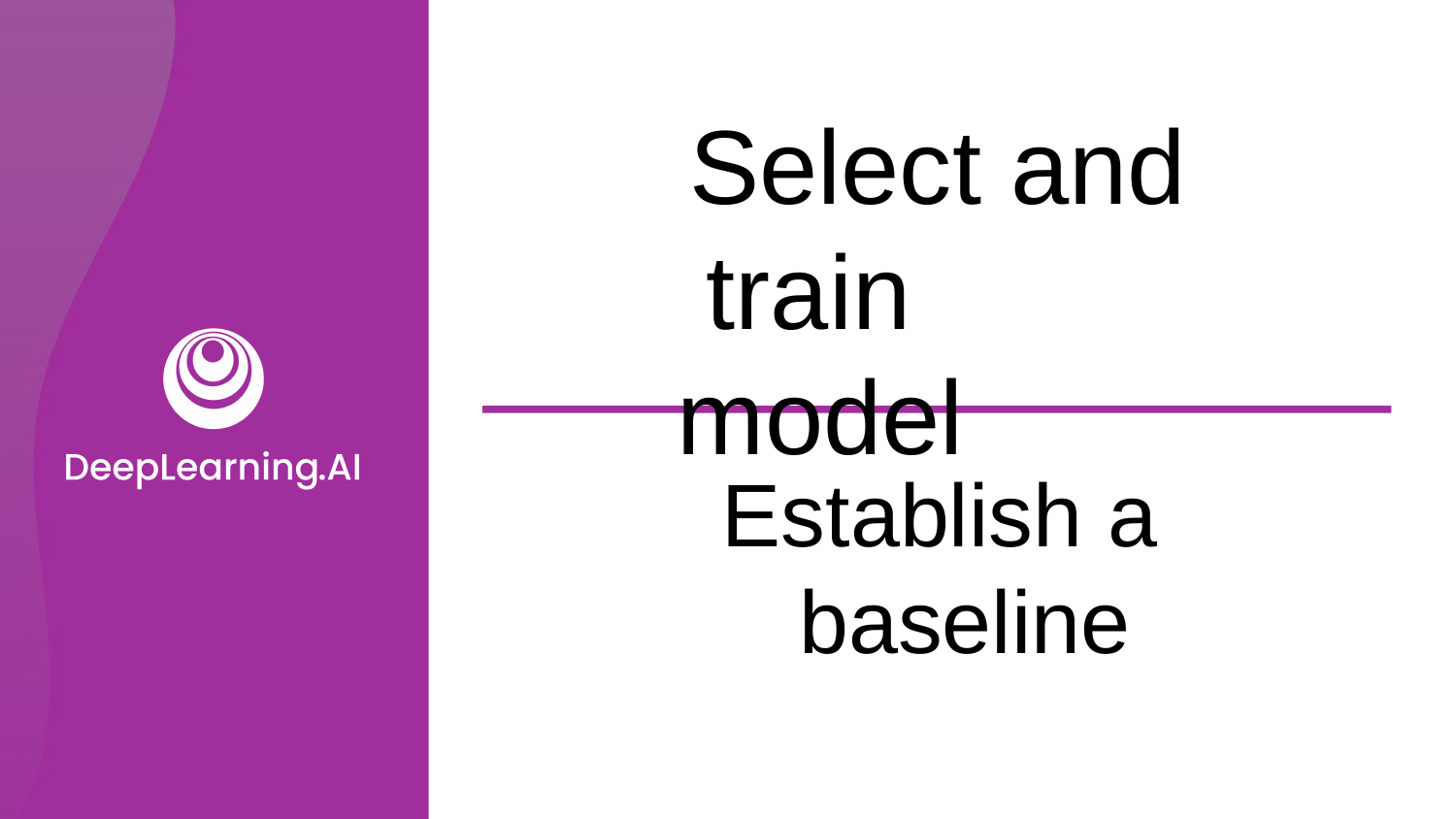

Select and  train model

Establish a  baseline